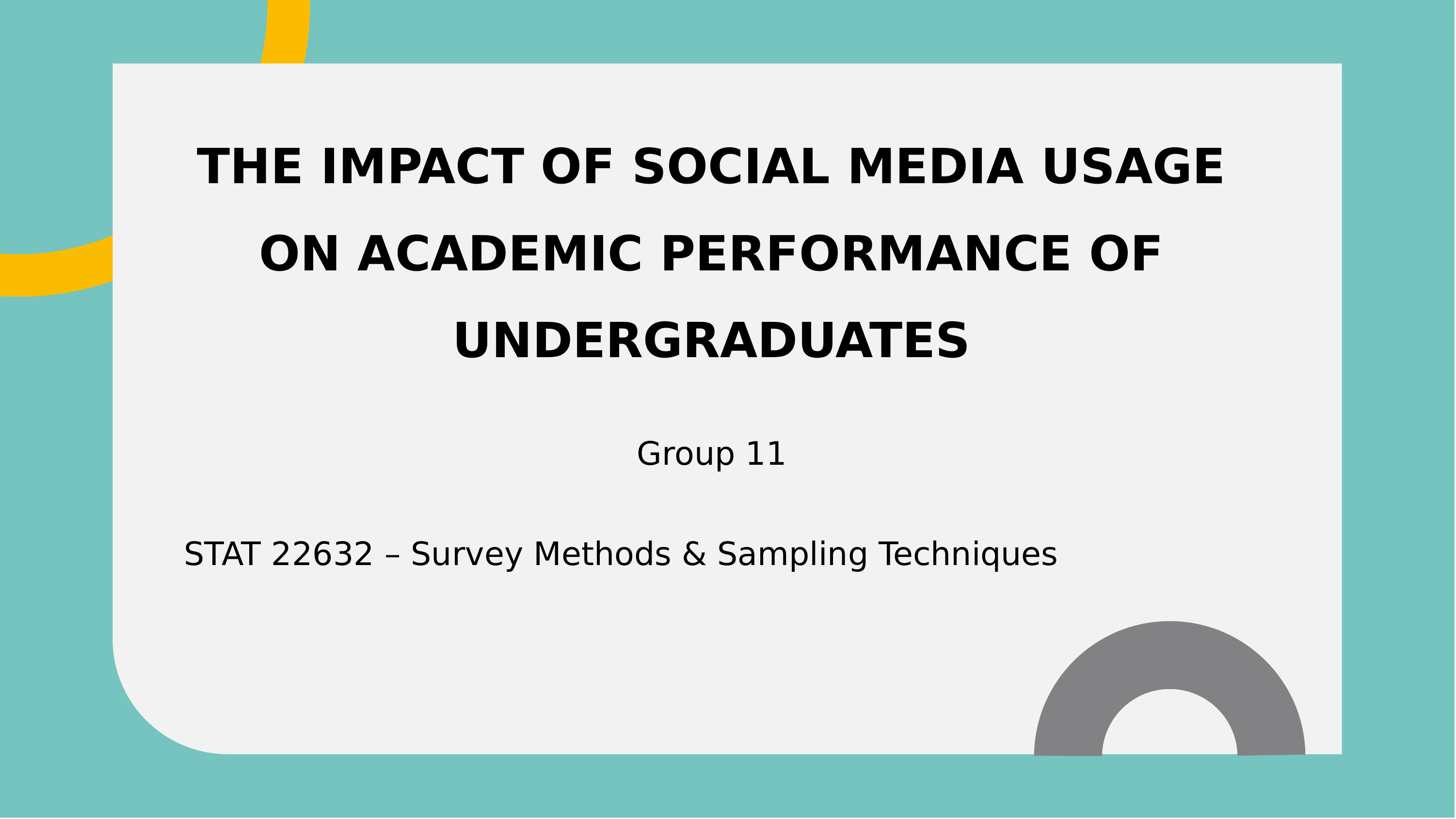

THE IMPACT OF SOCIAL MEDIA USAGE ON ACADEMIC PERFORMANCE OF UNDERGRADUATES
Group 11

 STAT 22632 – Survey Methods & Sampling Techniques